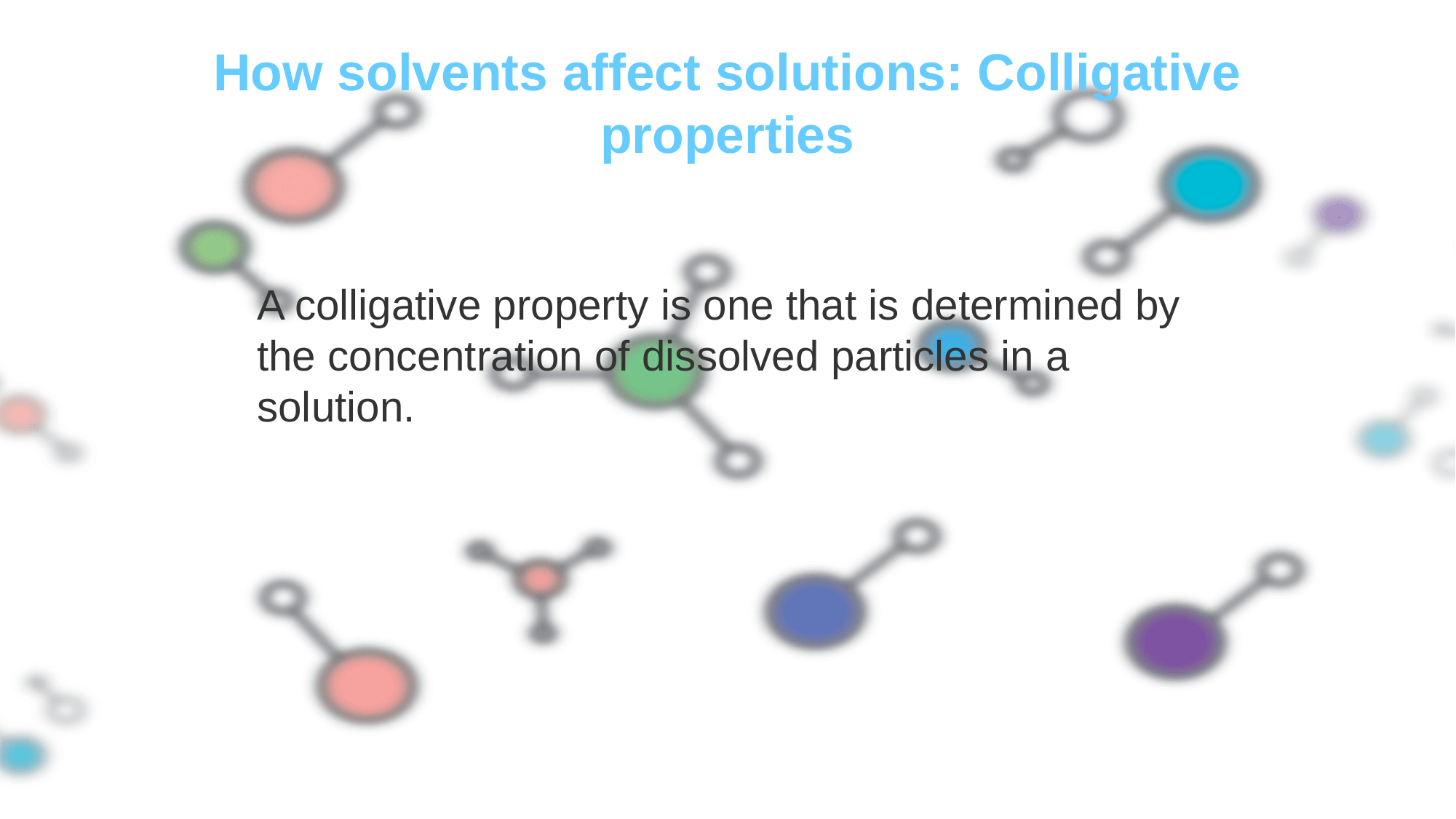

# How solvents affect solutions: Colligative properties
A colligative property is one that is determined by the concentration of dissolved particles in a solution.